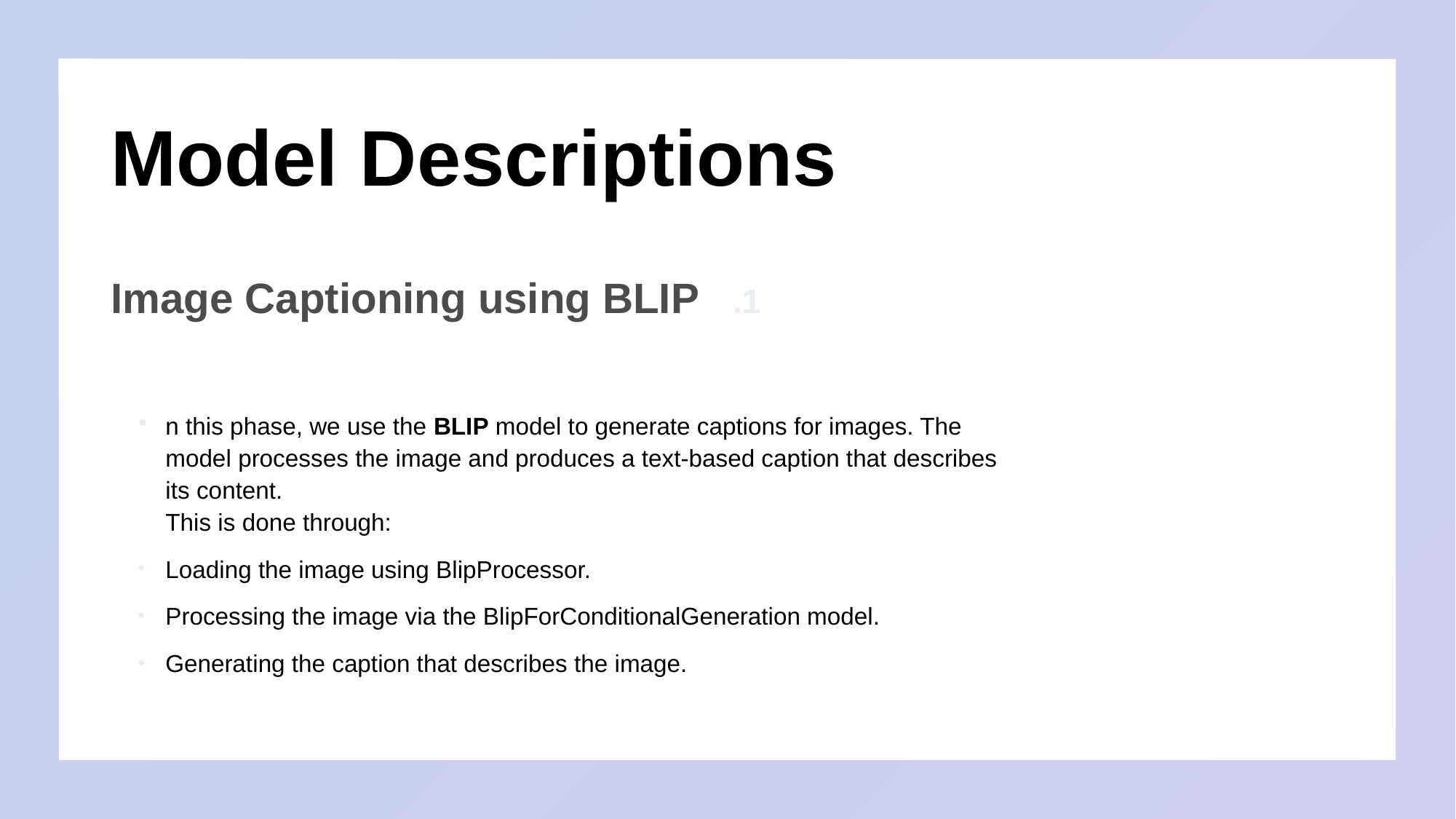

# Model Descriptions
Image Captioning using BLIP

n this phase, we use the BLIP model to generate captions for images. The model processes the image and produces a text-based caption that describes its content.
This is done through:
Loading the image using BlipProcessor.
Processing the image via the BlipForConditionalGeneration model.
Generating the caption that describes the image.